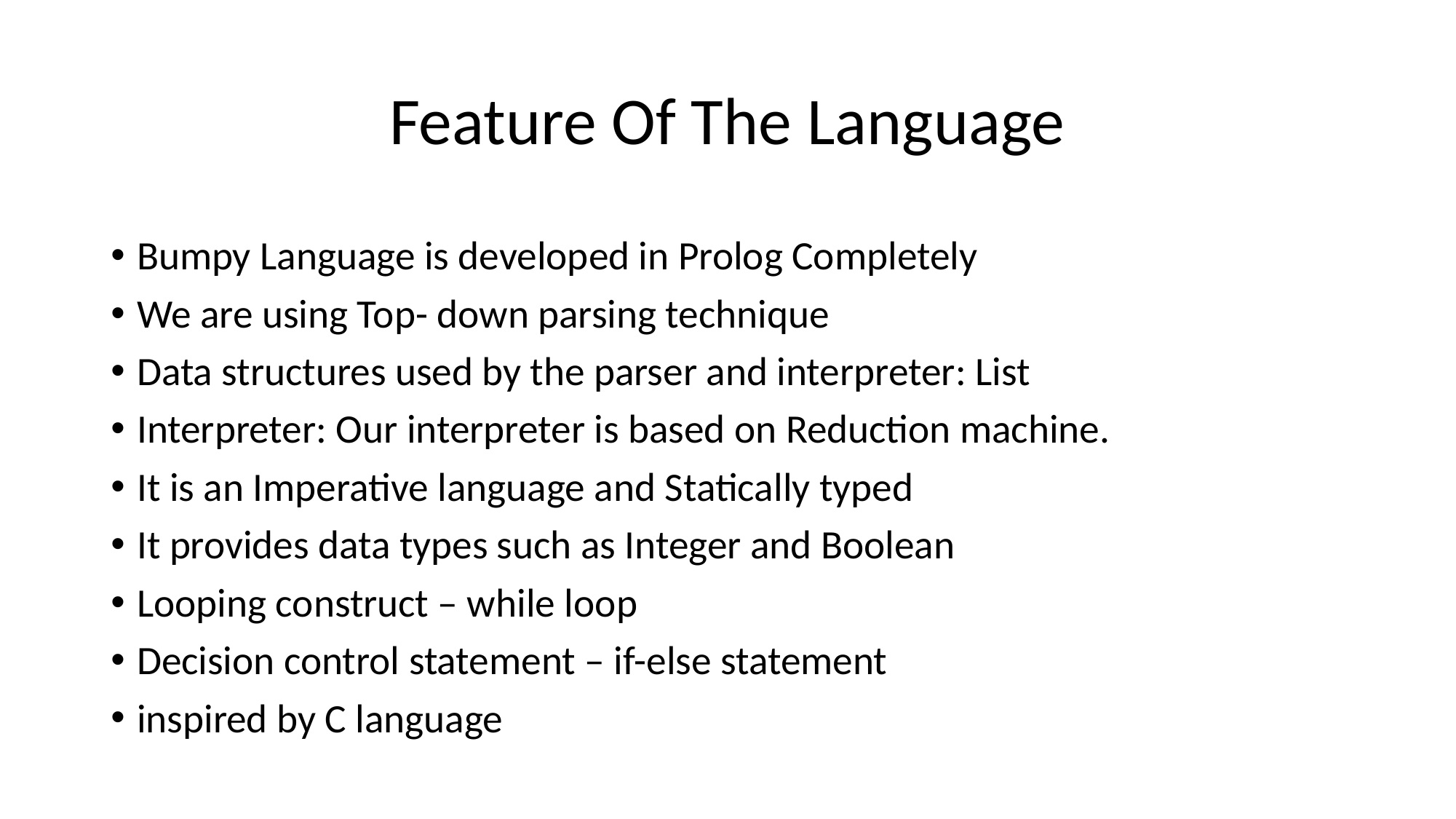

# Feature Of The Language
Bumpy Language is developed in Prolog Completely
We are using Top- down parsing technique
Data structures used by the parser and interpreter: List
Interpreter: Our interpreter is based on Reduction machine.
It is an Imperative language and Statically typed
It provides data types such as Integer and Boolean
Looping construct – while loop
Decision control statement – if-else statement
inspired by C language